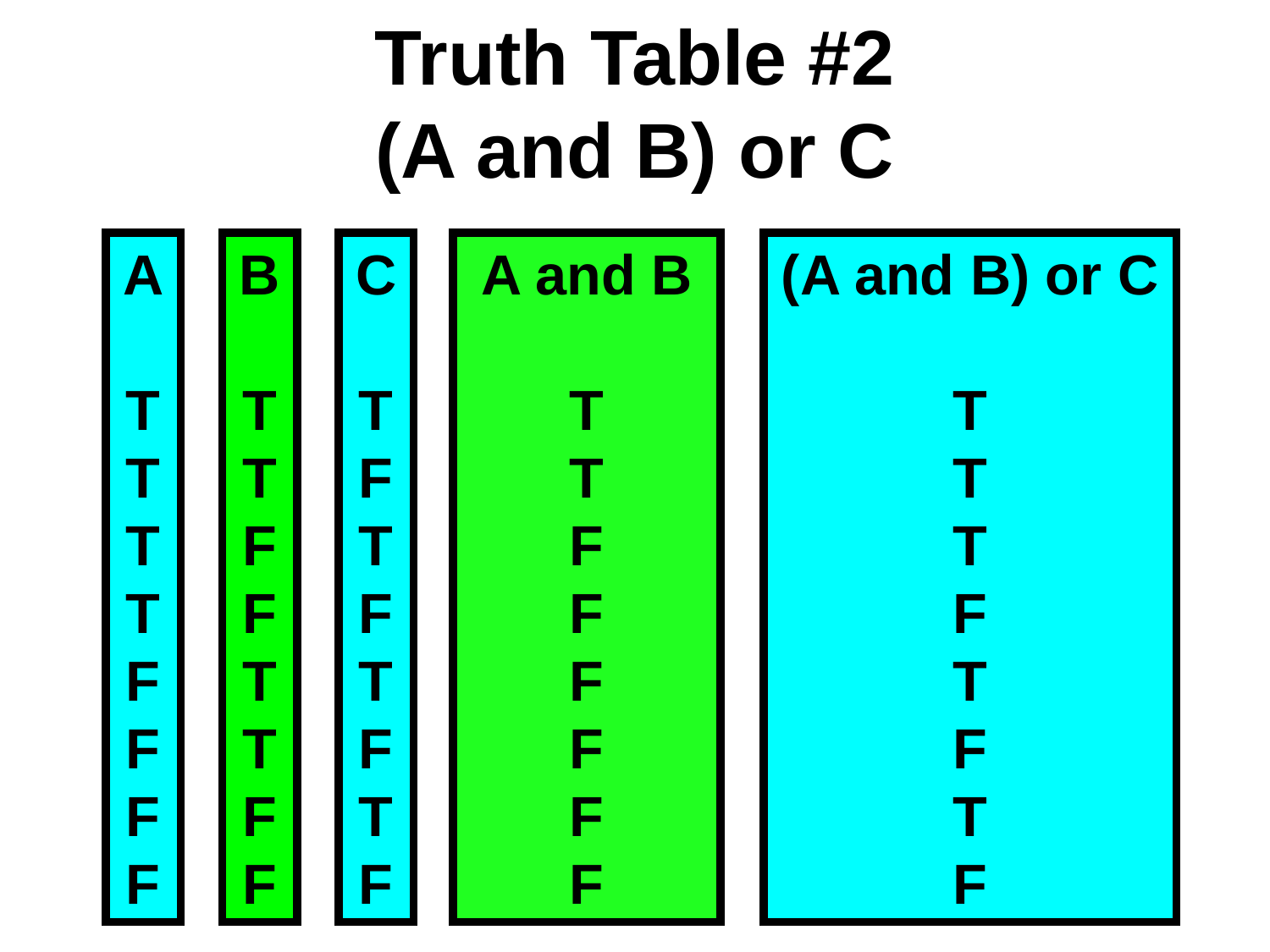

Truth Table #2
(A and B) or C
A

T
T
T
T
F
F
F
F
B

T
T
F
F
T
T
F
F
C

T
F
T
F
T
F
T
F
A and B

T
T
F
F
F
F
F
F
(A and B) or C

T
T
T
F
T
F
T
F